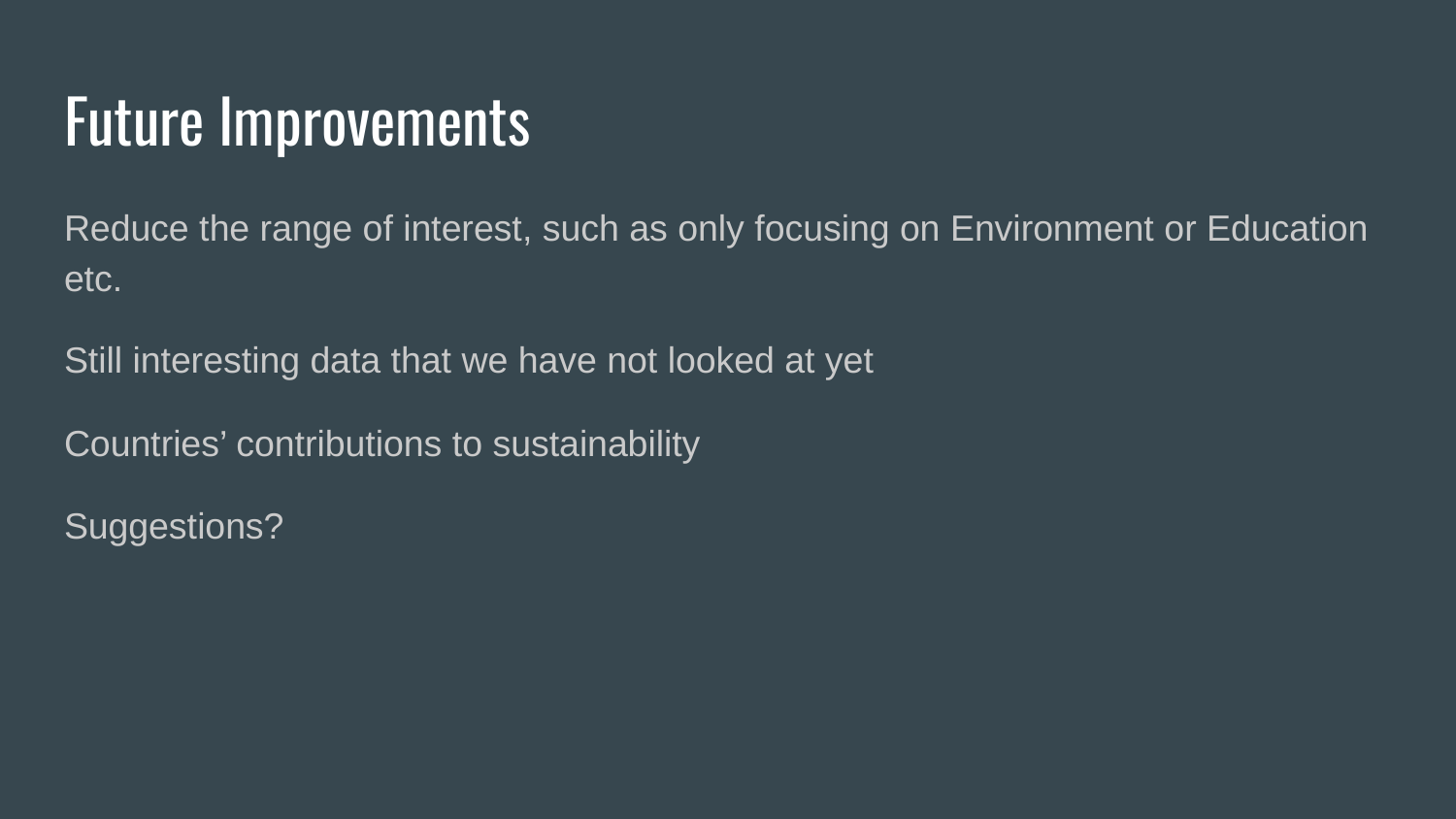

# Future Improvements
Reduce the range of interest, such as only focusing on Environment or Education etc.
Still interesting data that we have not looked at yet
Countries’ contributions to sustainability
Suggestions?